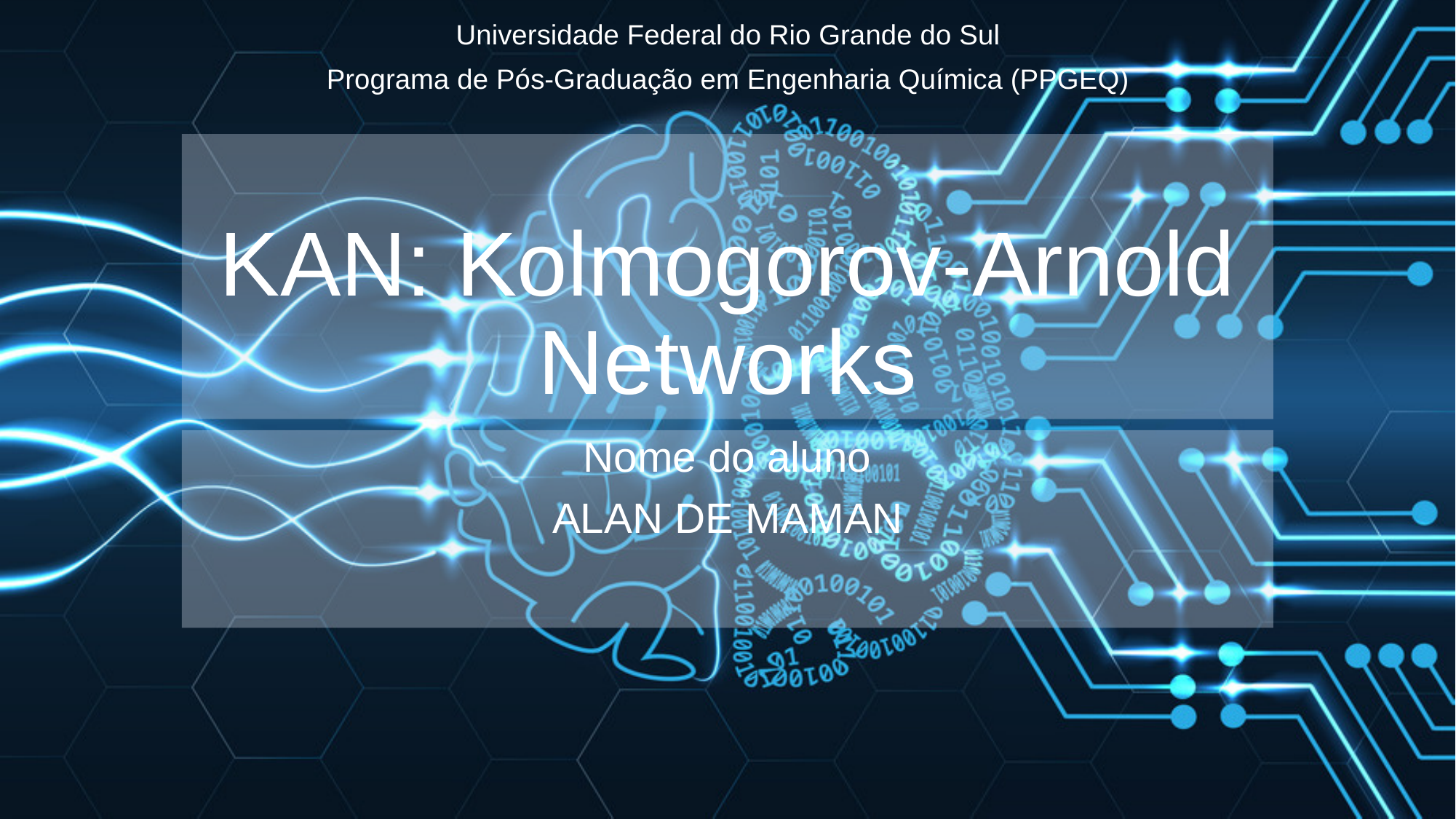

# KAN: Kolmogorov-Arnold Networks
Nome do aluno
ALAN DE MAMAN